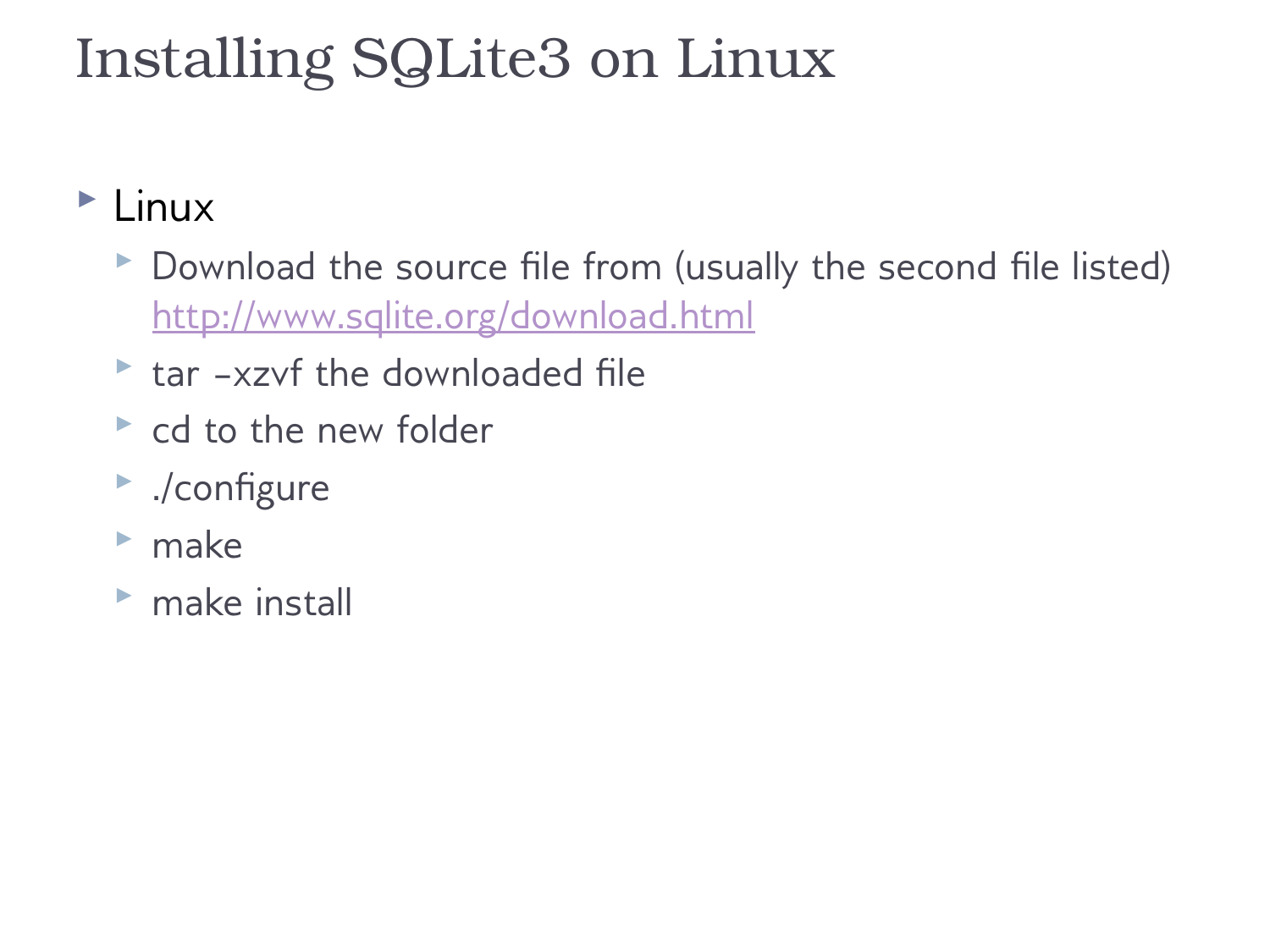

# Installing SQLite3 on Linux
Linux
Download the source file from (usually the second file listed) http://www.sqlite.org/download.html
tar –xzvf the downloaded file
cd to the new folder
./configure
make
make install